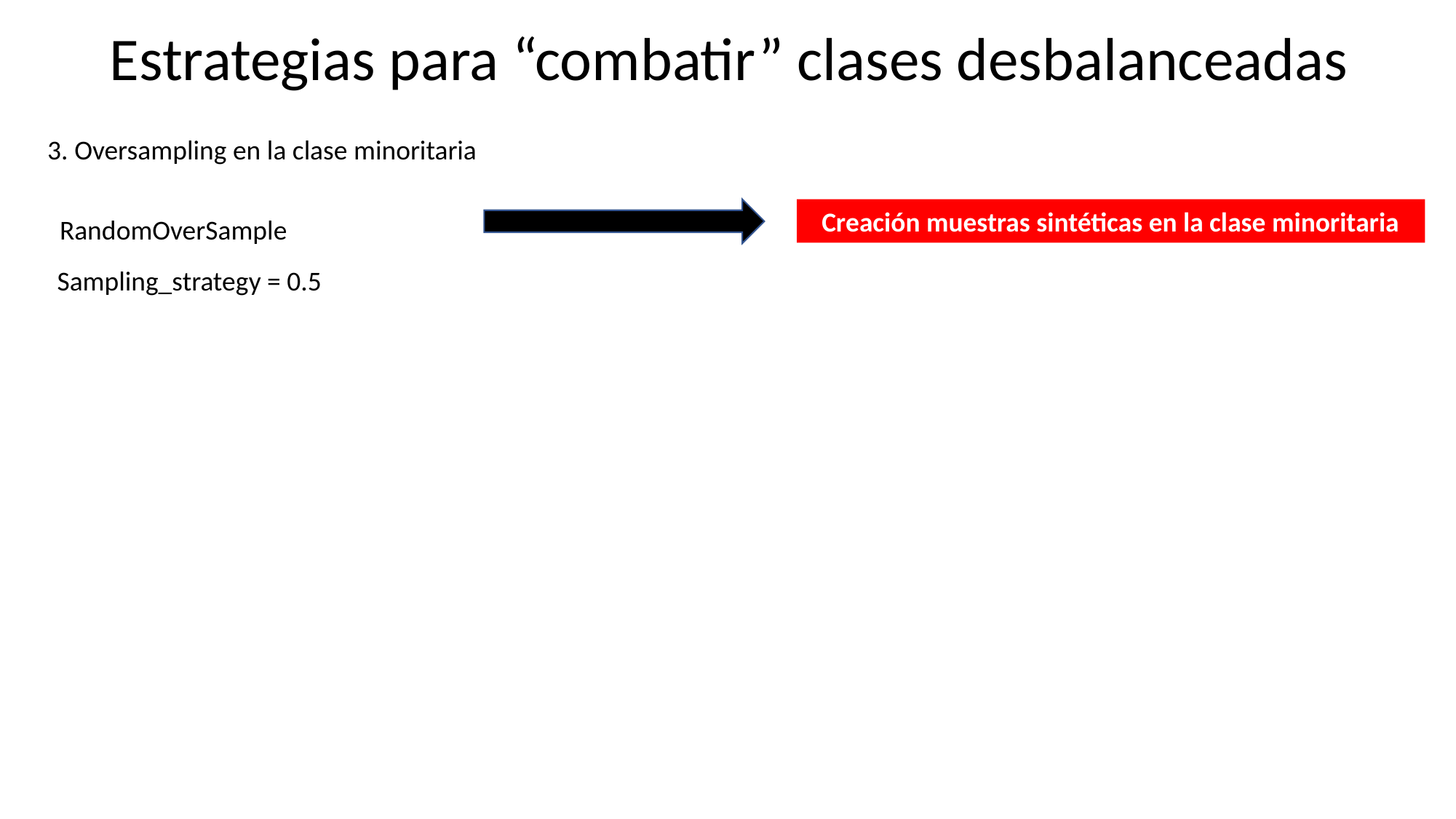

Estrategias para “combatir” clases desbalanceadas
3. Oversampling en la clase minoritaria

Creación muestras sintéticas en la clase minoritaria
  RandomOverSample
Sampling_strategy = 0.5